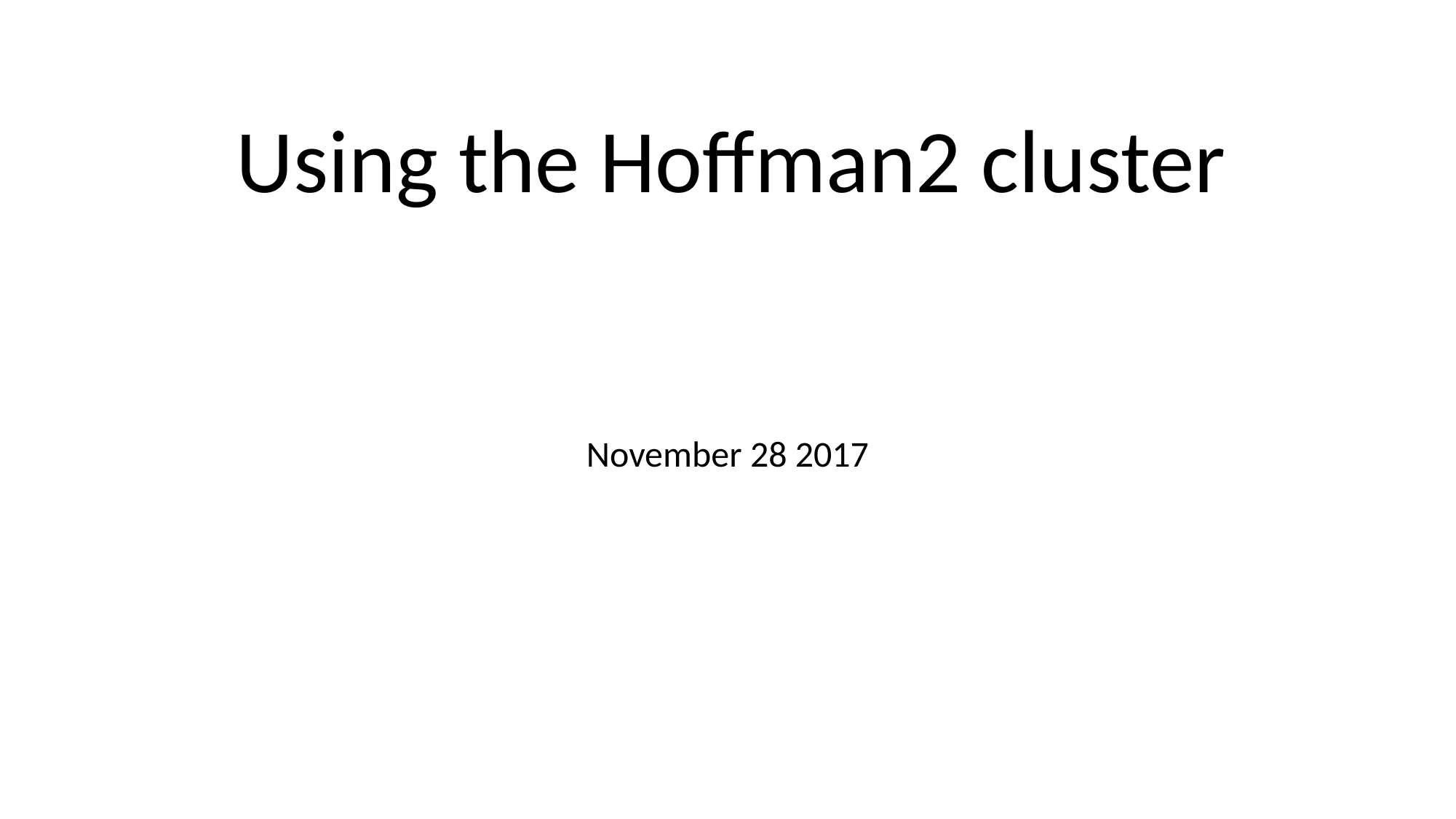

# Using the Hoffman2 cluster
November 28 2017